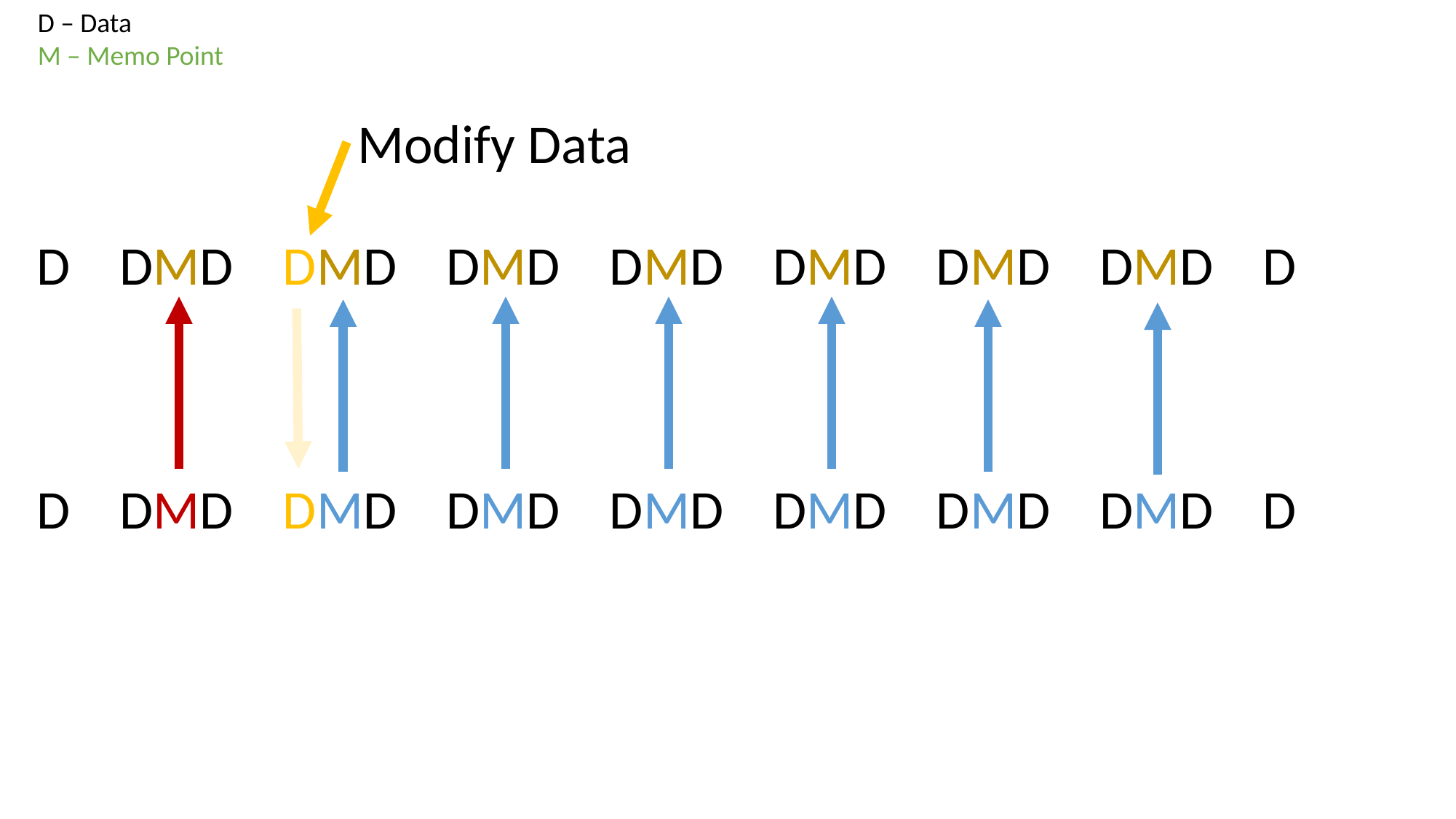

D – Data
M – Memo Point
Modify Data
D    DMD    DMD    DMD    DMD    DMD    DMD    DMD    D
D    DMD    DMD    DMD    DMD    DMD    DMD    DMD    D